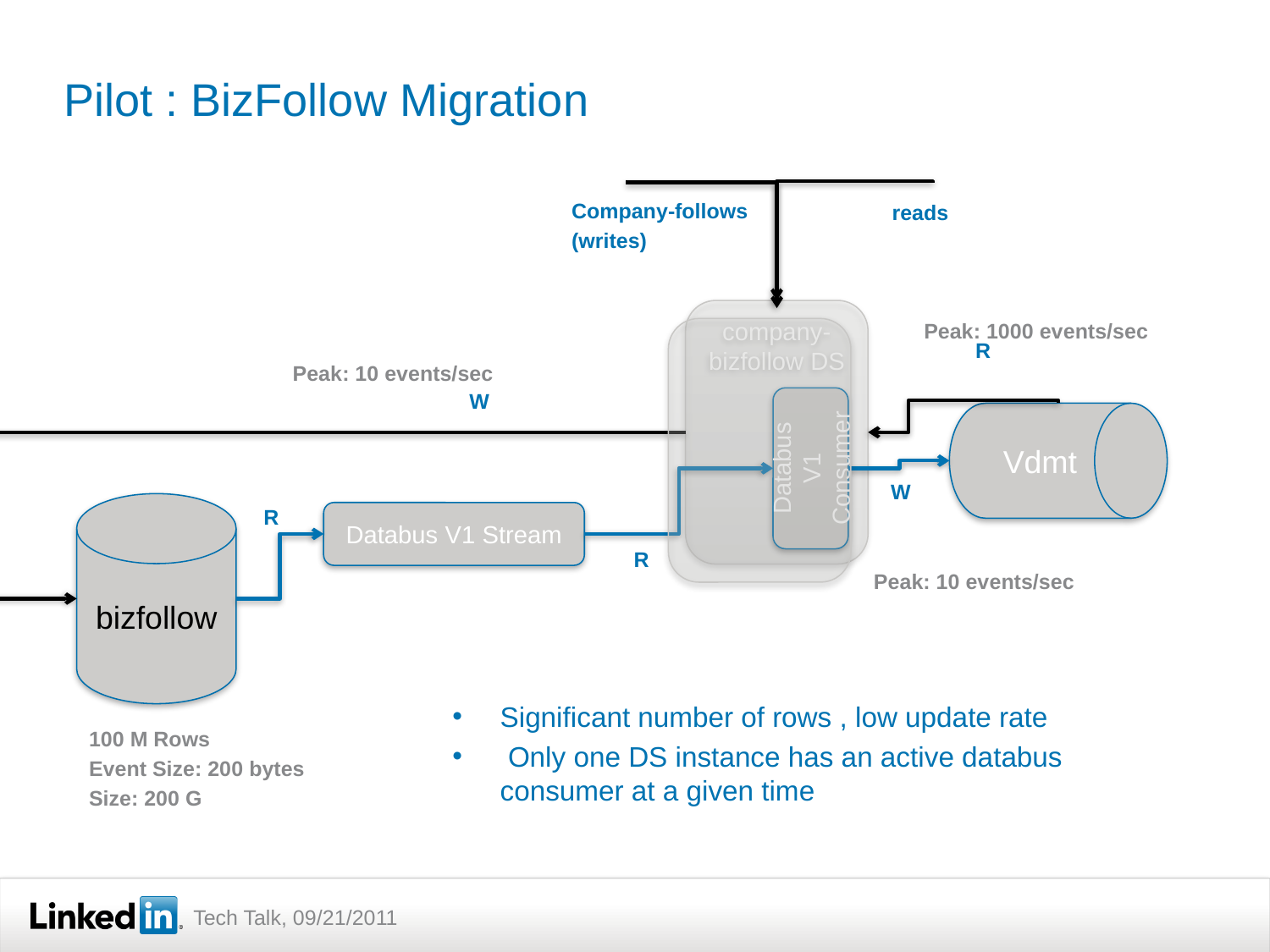

# Pilot : BizFollow Migration
Company-follows
(writes)
reads

company-bizfollow DS
Peak: 1000 events/sec

R
Peak: 10 events/sec

W
Databus V1
Consumer
Vdmt
W
bizfollow
R
Databus V1 Stream
R
Peak: 10 events/sec

Significant number of rows , low update rate
 Only one DS instance has an active databus consumer at a given time

100 M Rows
Event Size: 200 bytes
Size: 200 G